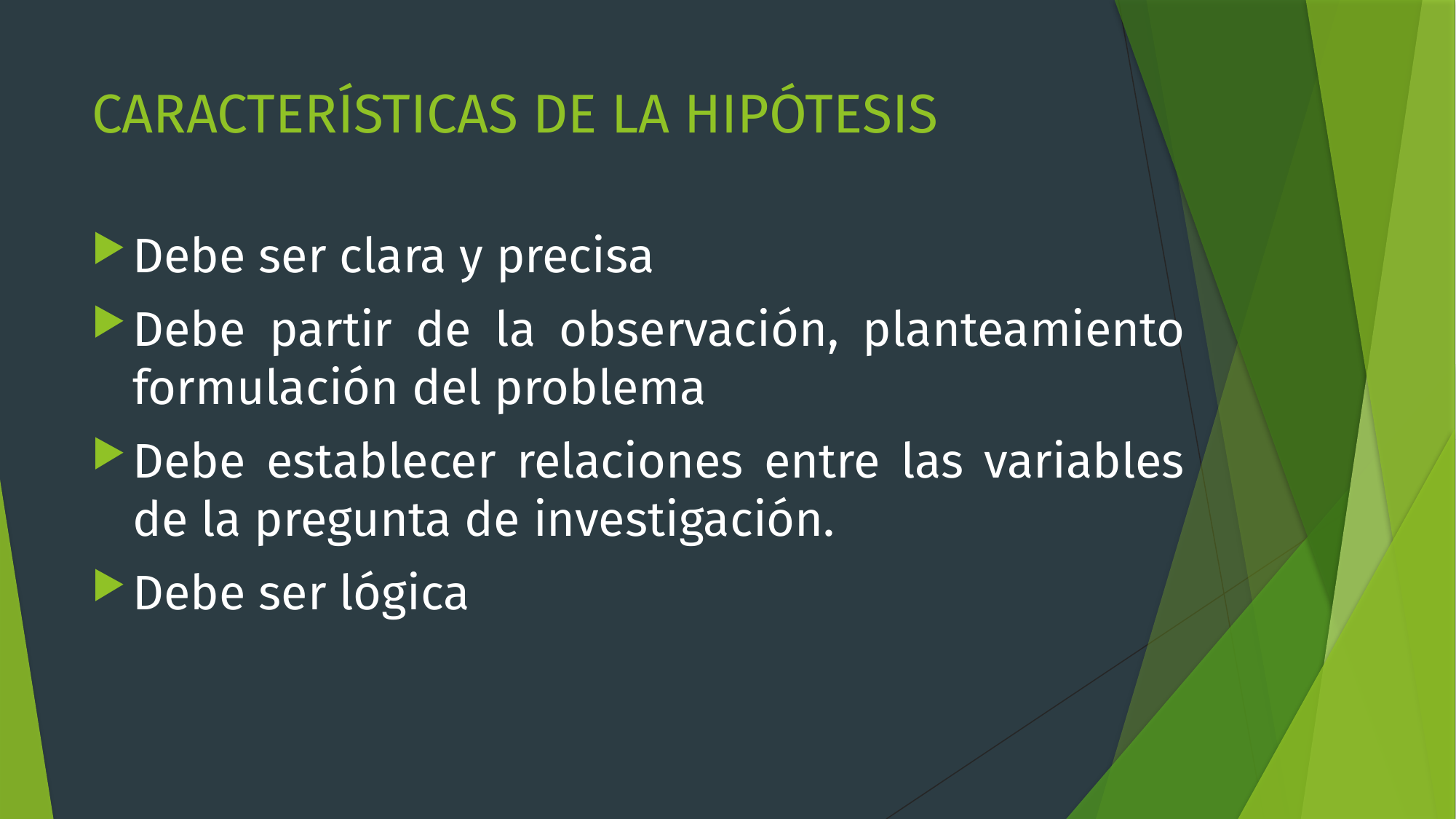

# CARACTERÍSTICAS DE LA HIPÓTESIS
Debe ser clara y precisa
Debe partir de la observación, planteamiento formulación del problema
Debe establecer relaciones entre las variables de la pregunta de investigación.
Debe ser lógica